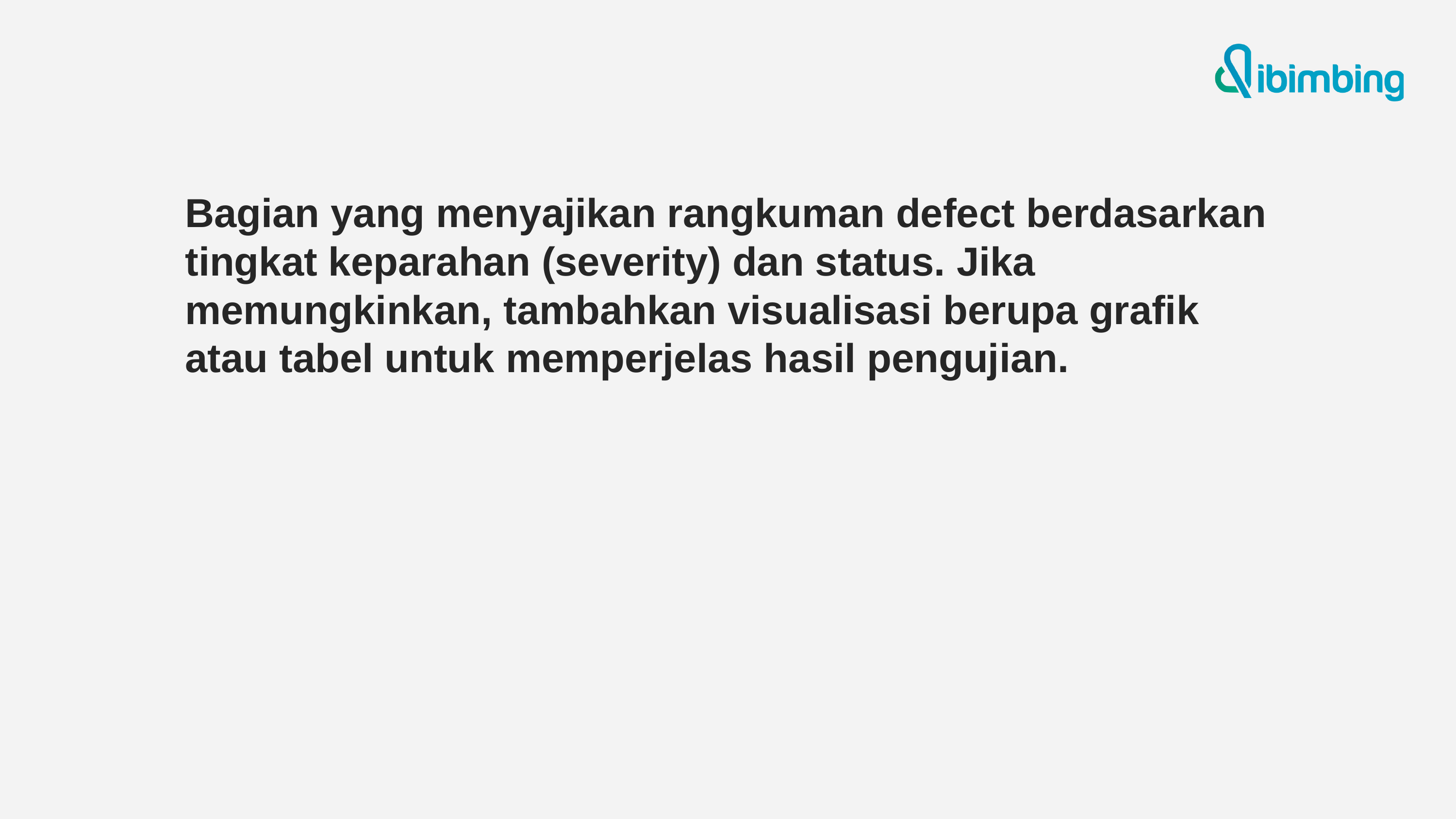

Bagian yang menyajikan rangkuman defect berdasarkan tingkat keparahan (severity) dan status. Jika memungkinkan, tambahkan visualisasi berupa grafik atau tabel untuk memperjelas hasil pengujian.